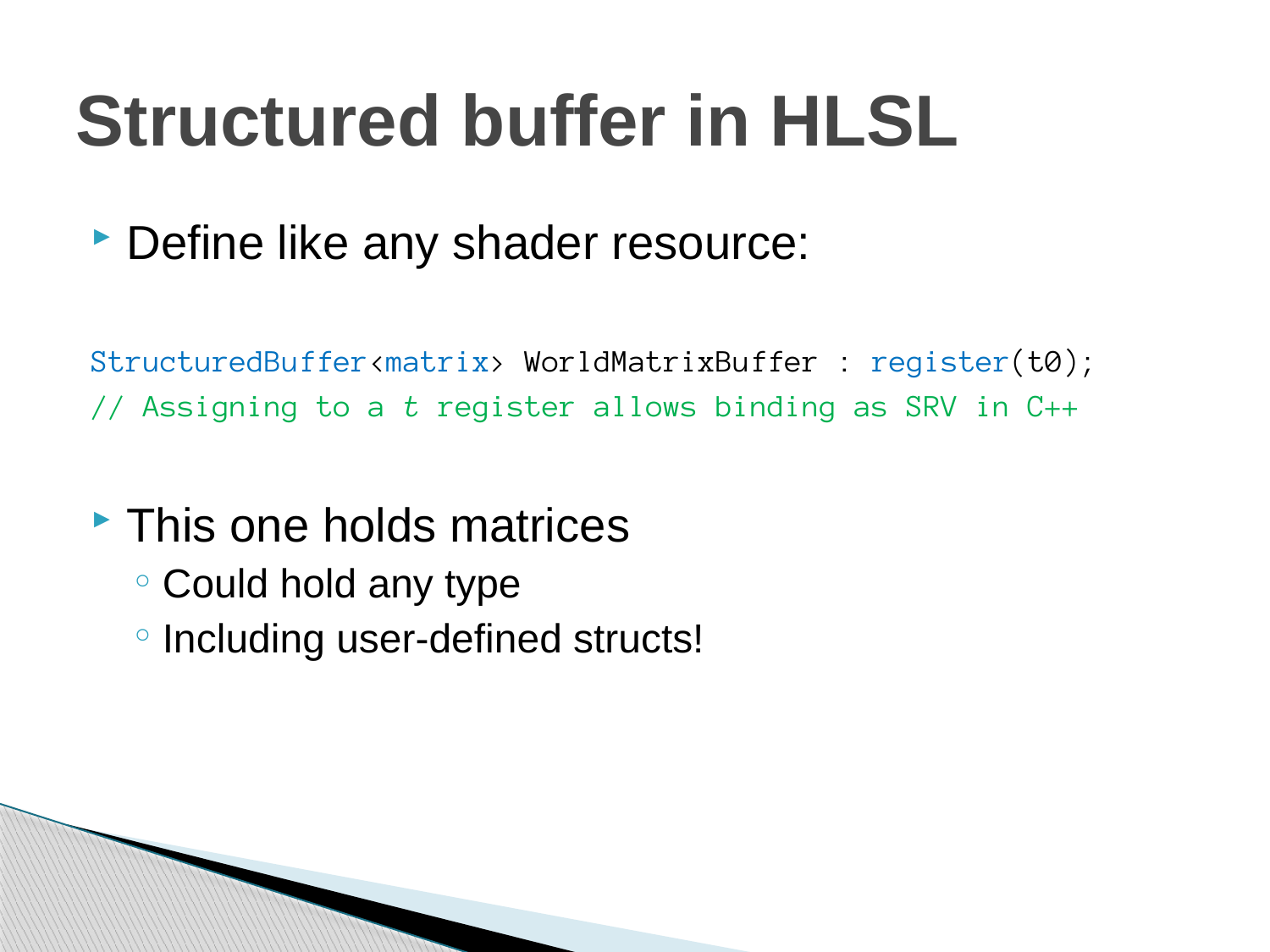

# Structured buffer in HLSL
Define like any shader resource:

StructuredBuffer<matrix> WorldMatrixBuffer : register(t0);
// Assigning to a t register allows binding as SRV in C++

This one holds matrices
Could hold any type
Including user-defined structs!